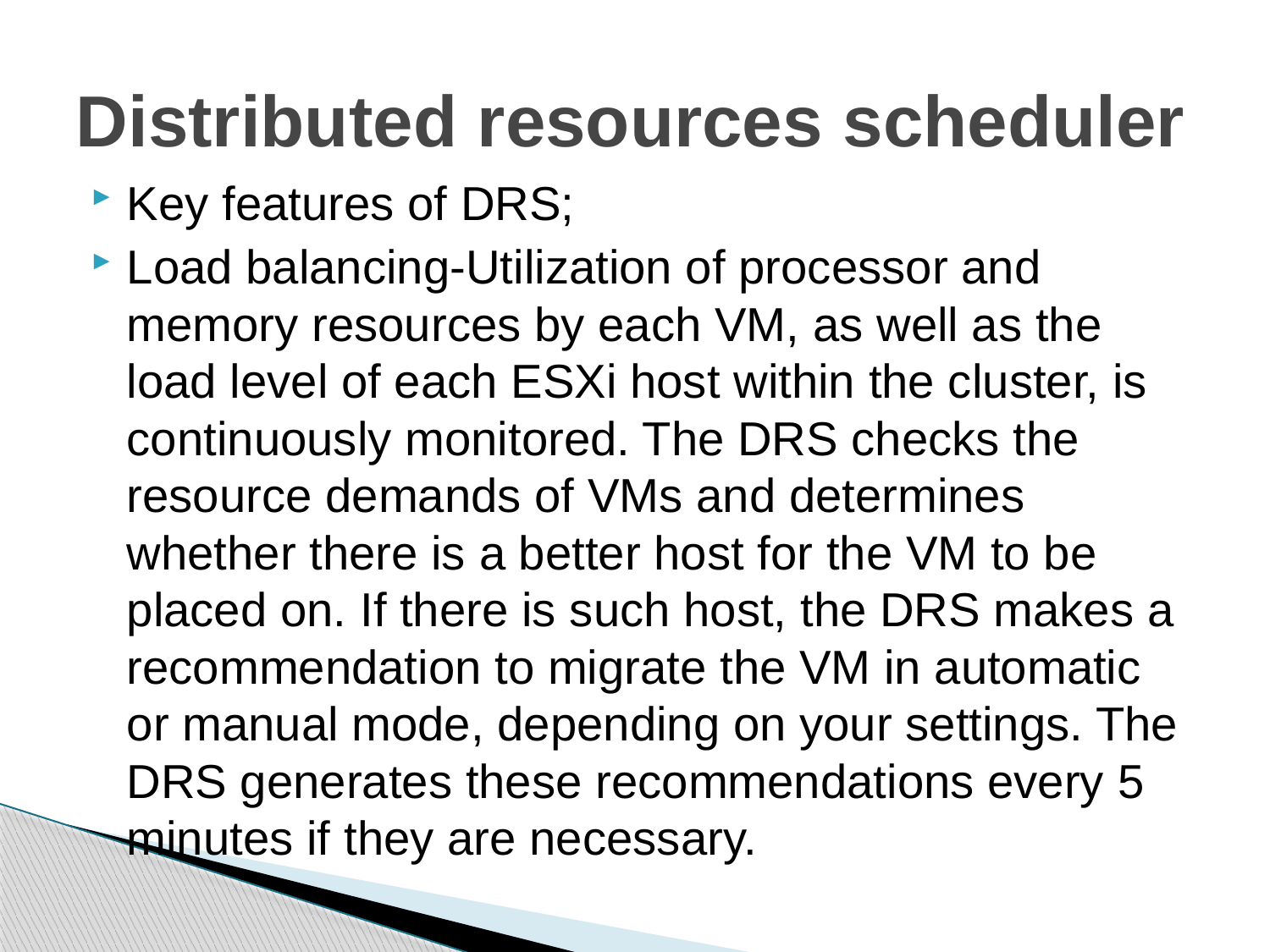

# Distributed resources scheduler
Key features of DRS;
Load balancing-Utilization of processor and memory resources by each VM, as well as the load level of each ESXi host within the cluster, is continuously monitored. The DRS checks the resource demands of VMs and determines whether there is a better host for the VM to be placed on. If there is such host, the DRS makes a recommendation to migrate the VM in automatic or manual mode, depending on your settings. The DRS generates these recommendations every 5 minutes if they are necessary.